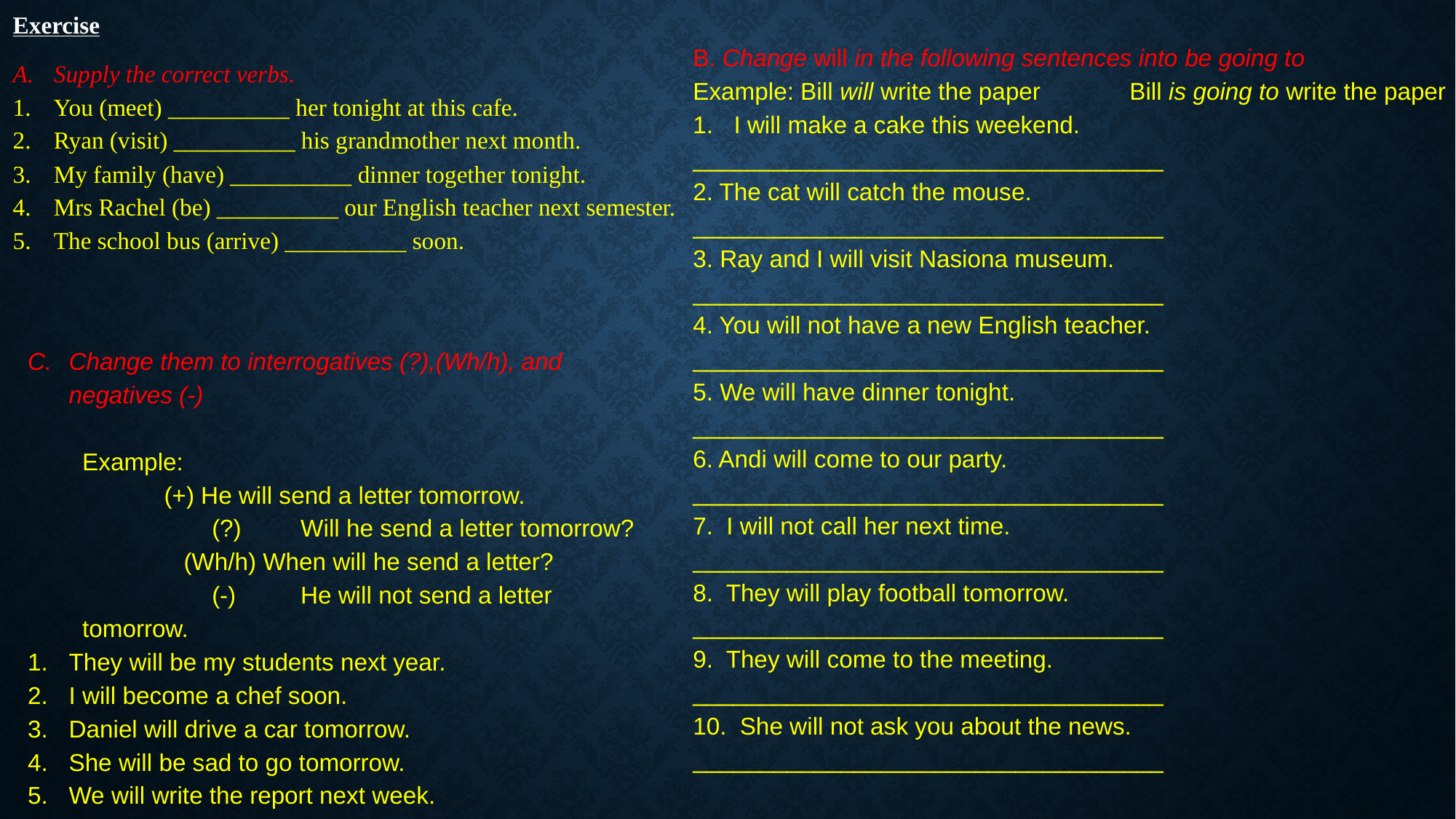

Exercise
Supply the correct verbs.
You (meet) __________ her tonight at this cafe.
Ryan (visit) __________ his grandmother next month.
My family (have) __________ dinner together tonight.
Mrs Rachel (be) __________ our English teacher next semester.
The school bus (arrive) __________ soon.
B. Change will in the following sentences into be going to
Example: Bill will write the paper	Bill is going to write the paper
I will make a cake this weekend.
___________________________________
2. The cat will catch the mouse.		           ___________________________________
3. Ray and I will visit Nasiona museum.
___________________________________
4. You will not have a new English teacher.  ___________________________________
5. We will have dinner tonight.		           ___________________________________
6. Andi will come to our party.		           ___________________________________
7.  I will not call her next time.		           ___________________________________
8.  They will play football tomorrow.		___________________________________
9.  They will come to the meeting.		___________________________________
10.  She will not ask you about the news.	___________________________________
Change them to interrogatives (?),(Wh/h), and negatives (-)

Example:
	(+) He will send a letter tomorrow.
	(?)	Will he send a letter tomorrow?
           (Wh/h) When will he send a letter?
	(-)	He will not send a letter tomorrow.
They will be my students next year.
I will become a chef soon.
Daniel will drive a car tomorrow.
She will be sad to go tomorrow.
We will write the report next week.